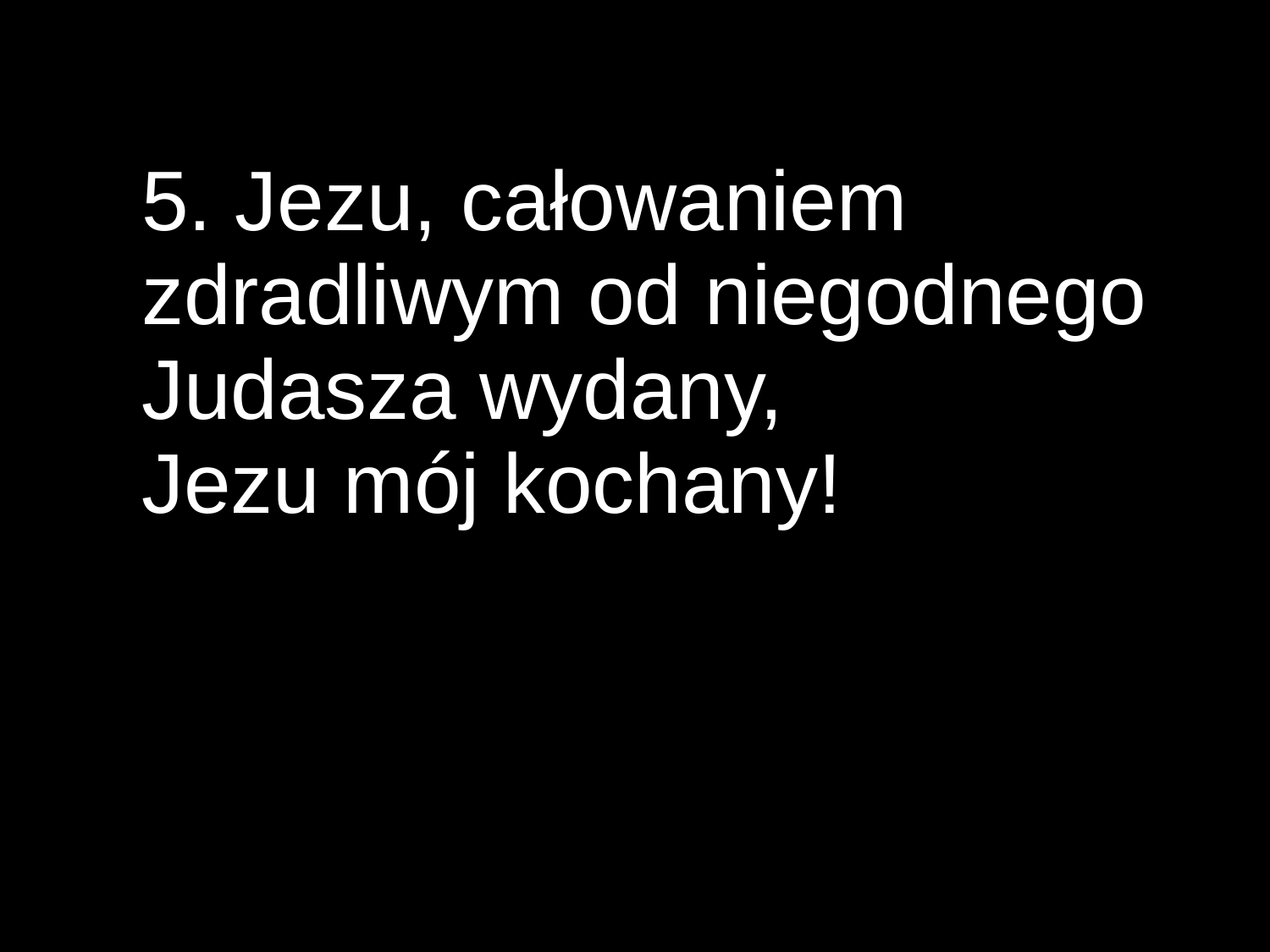

5. Jezu, całowaniem zdradliwym od niegodnego Judasza wydany,
Jezu mój kochany!